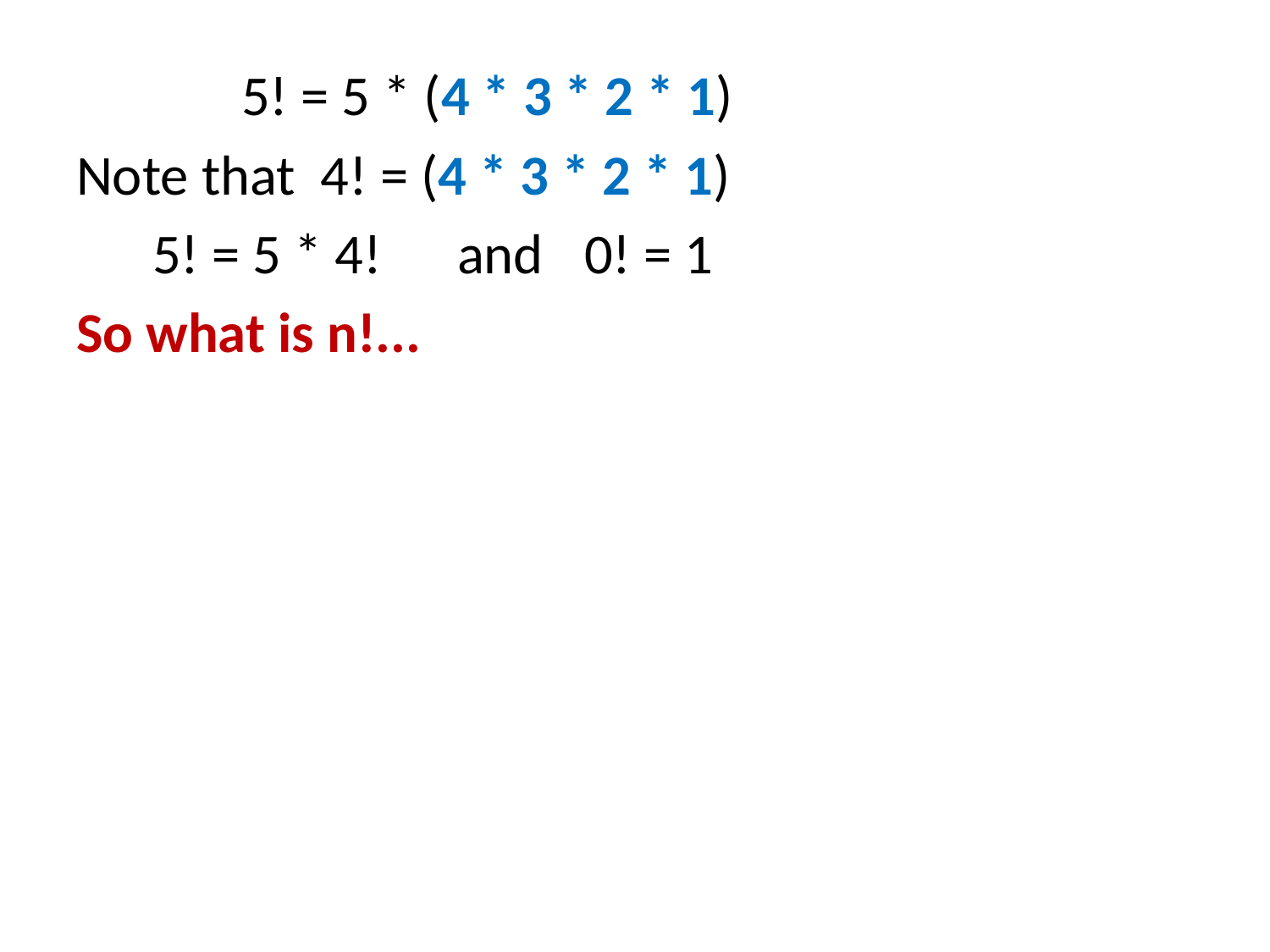

5! = 5 * (4 * 3 * 2 * 1)
Note that  4! = (4 * 3 * 2 * 1)
      5! = 5 * 4!	and 	0! = 1
So what is n!...